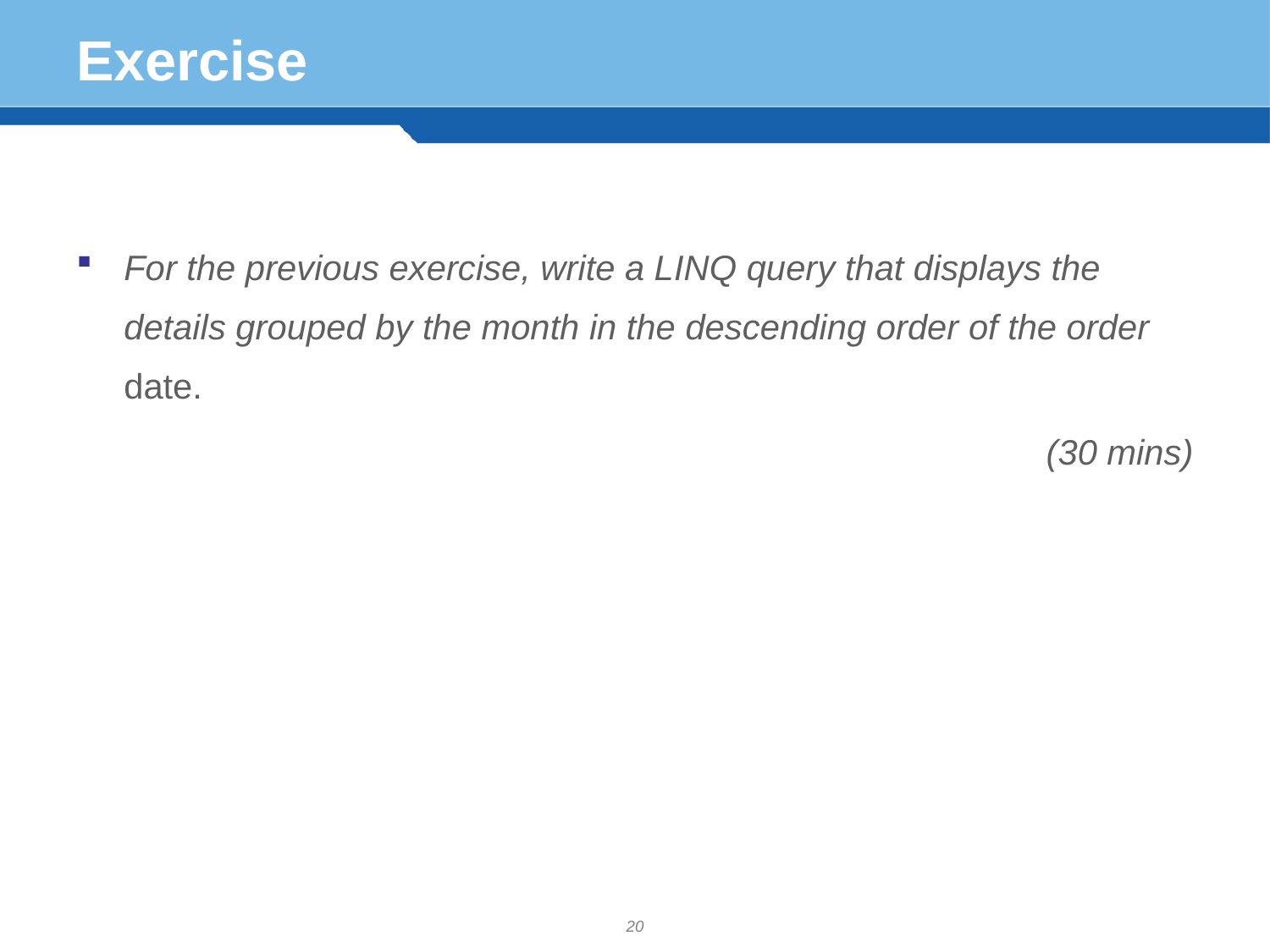

# Exercise
For the previous exercise, write a LINQ query that displays the details grouped by the month in the descending order of the order date.
(30 mins)

20